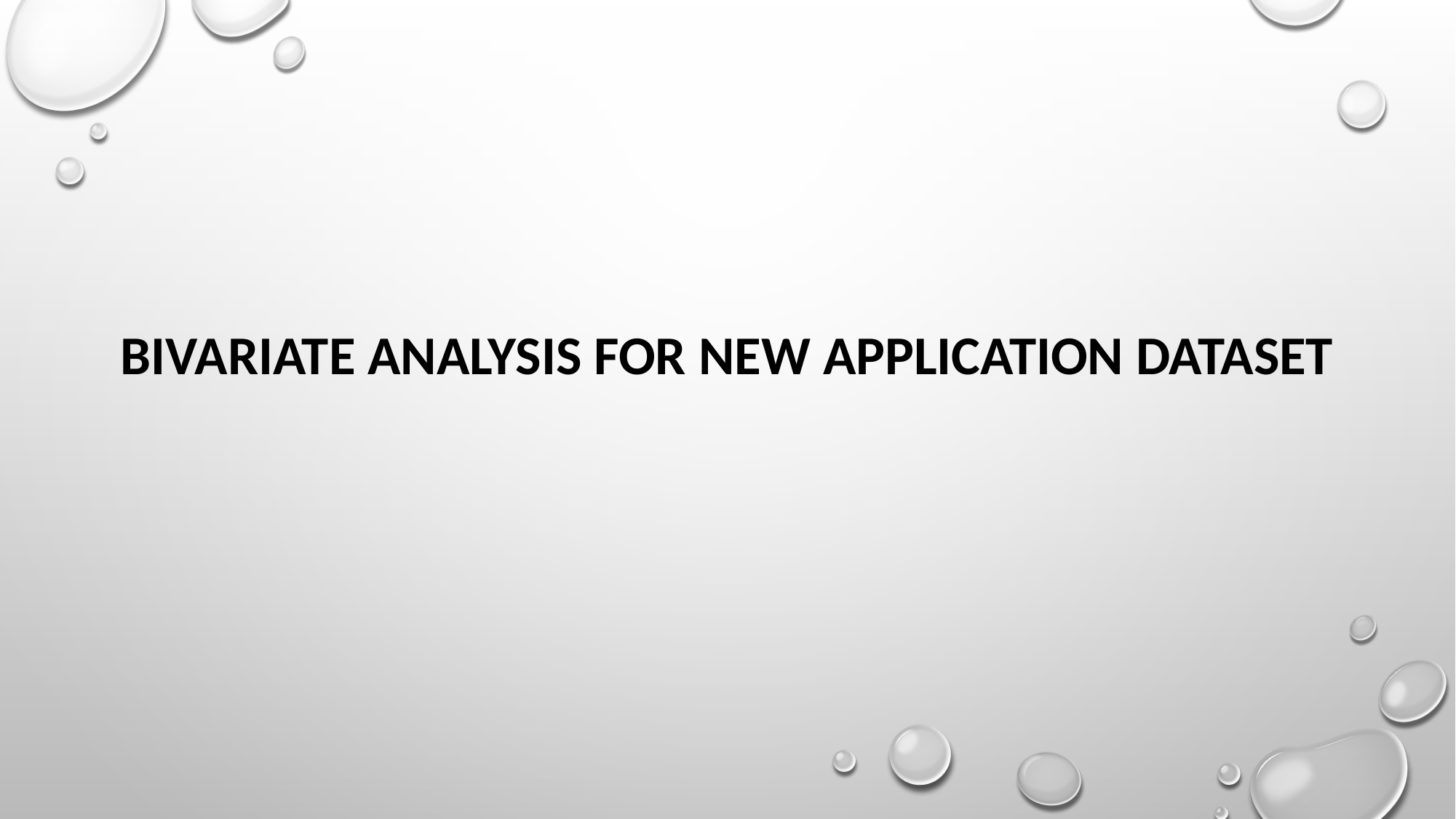

# Bivariate analysis for new application dataset